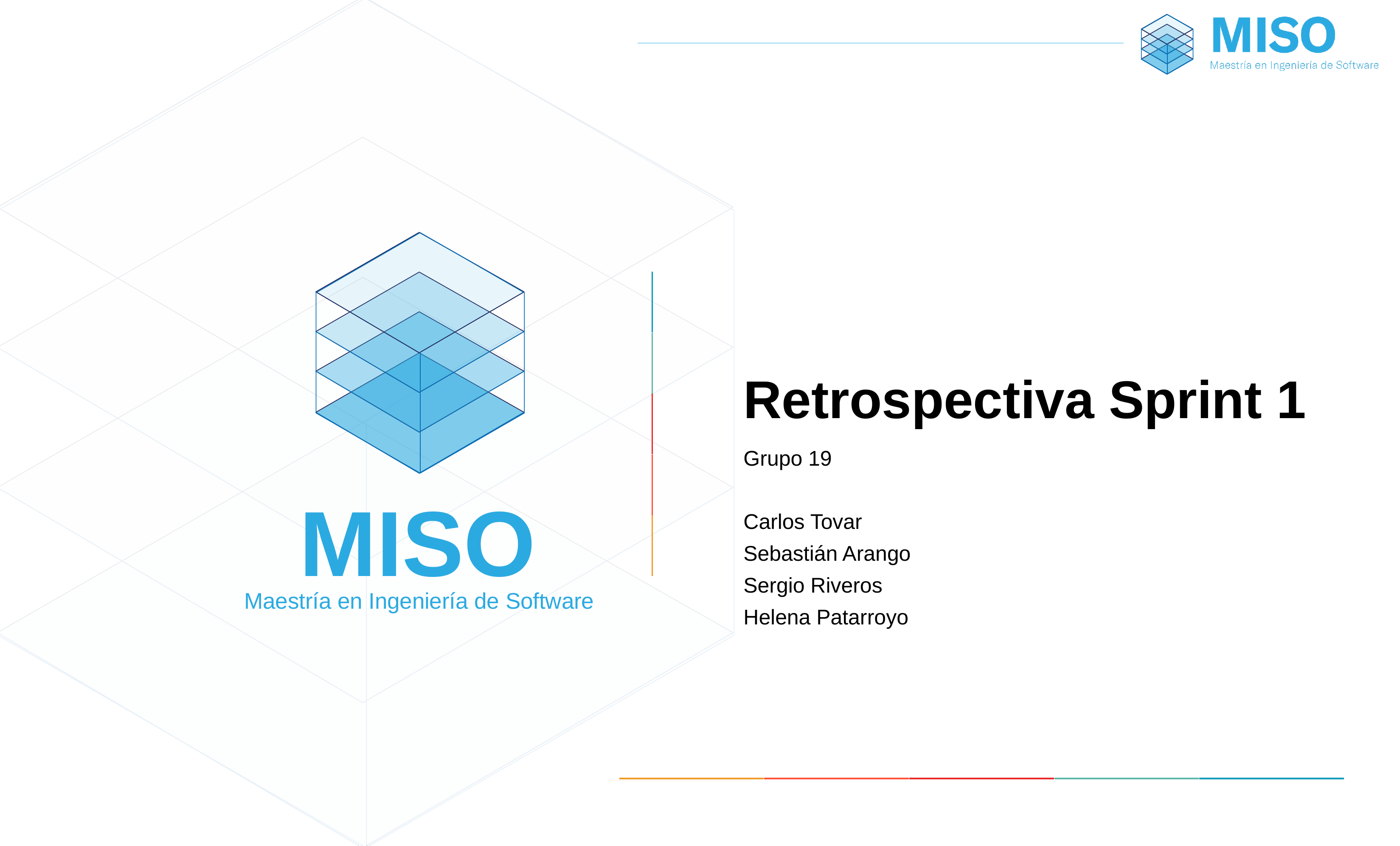

# Retrospectiva Sprint 1
Grupo 19

Carlos Tovar
Sebastián Arango
Sergio Riveros
Helena Patarroyo